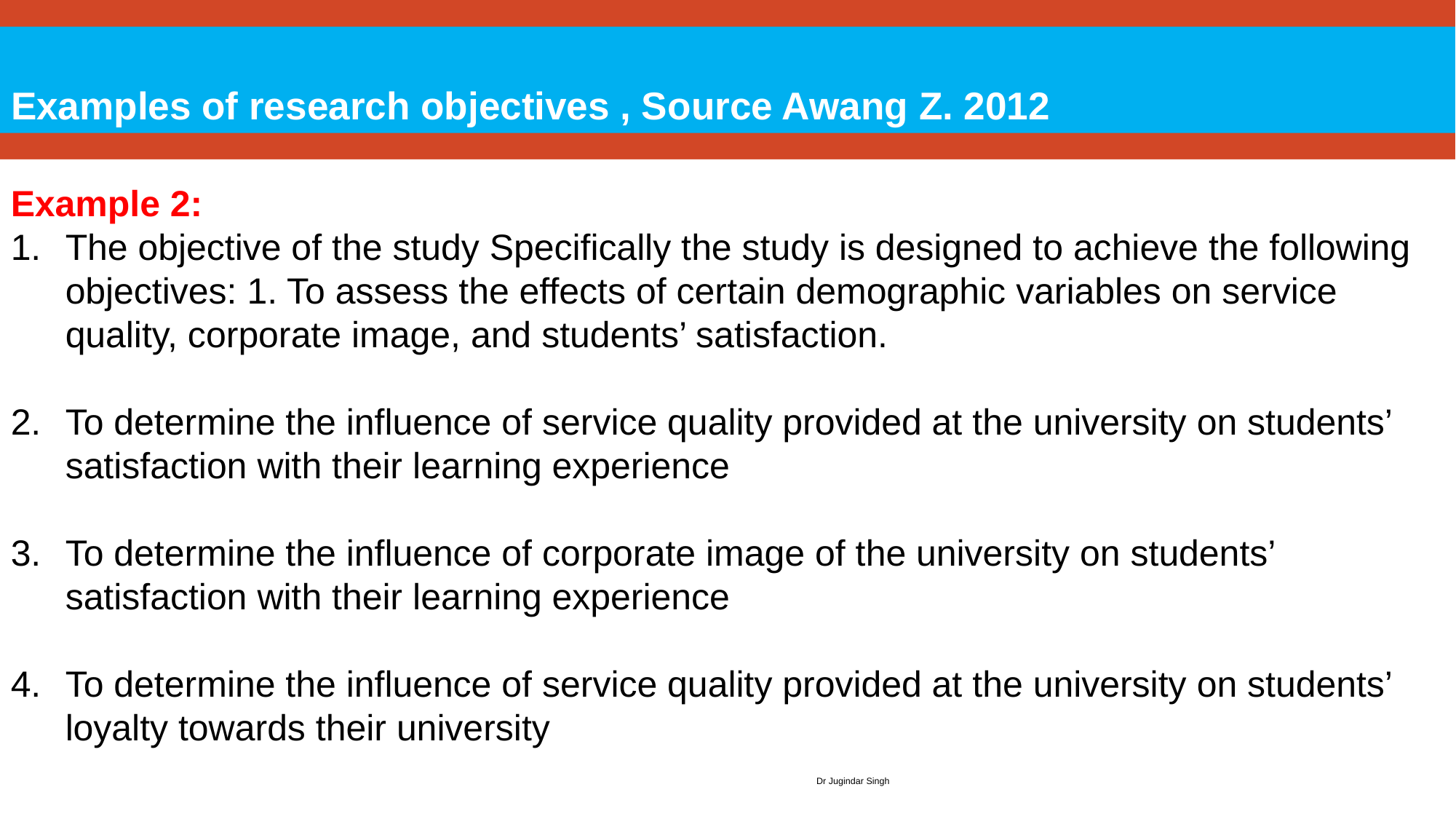

# Examples of research objectives , Source Awang Z. 2012
Example 2:
The objective of the study Specifically the study is designed to achieve the following objectives: 1. To assess the effects of certain demographic variables on service quality, corporate image, and students’ satisfaction.

To determine the influence of service quality provided at the university on students’ satisfaction with their learning experience

To determine the influence of corporate image of the university on students’ satisfaction with their learning experience

To determine the influence of service quality provided at the university on students’ loyalty towards their university
Dr Jugindar Singh